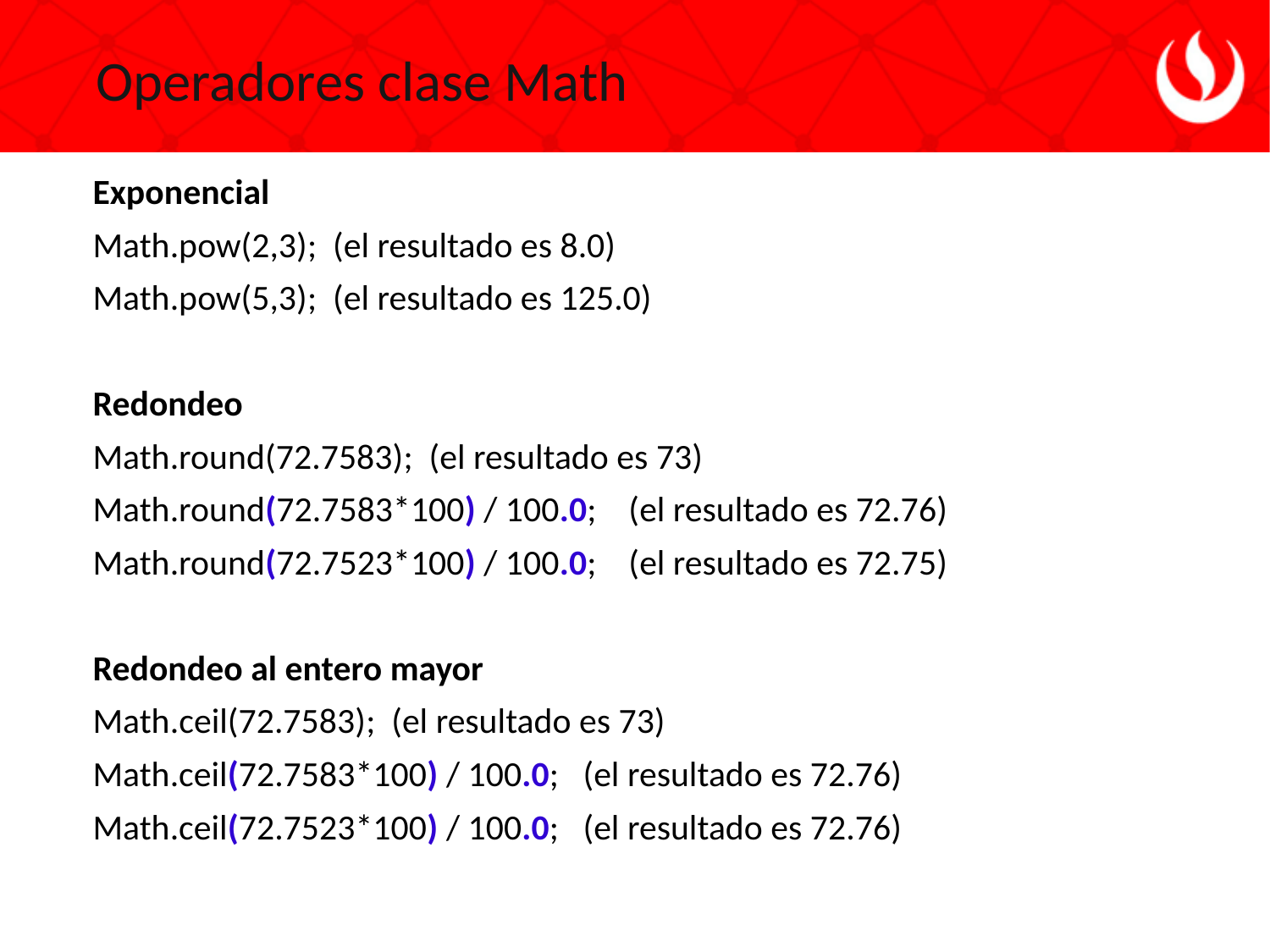

Operadores clase Math
Exponencial
Math.pow(2,3);  (el resultado es 8.0)
Math.pow(5,3);  (el resultado es 125.0)

Redondeo
Math.round(72.7583);  (el resultado es 73)
Math.round(72.7583*100) / 100.0;    (el resultado es 72.76)
Math.round(72.7523*100) / 100.0;    (el resultado es 72.75)

Redondeo al entero mayor
Math.ceil(72.7583);  (el resultado es 73)
Math.ceil(72.7583*100) / 100.0;   (el resultado es 72.76)
Math.ceil(72.7523*100) / 100.0;   (el resultado es 72.76)